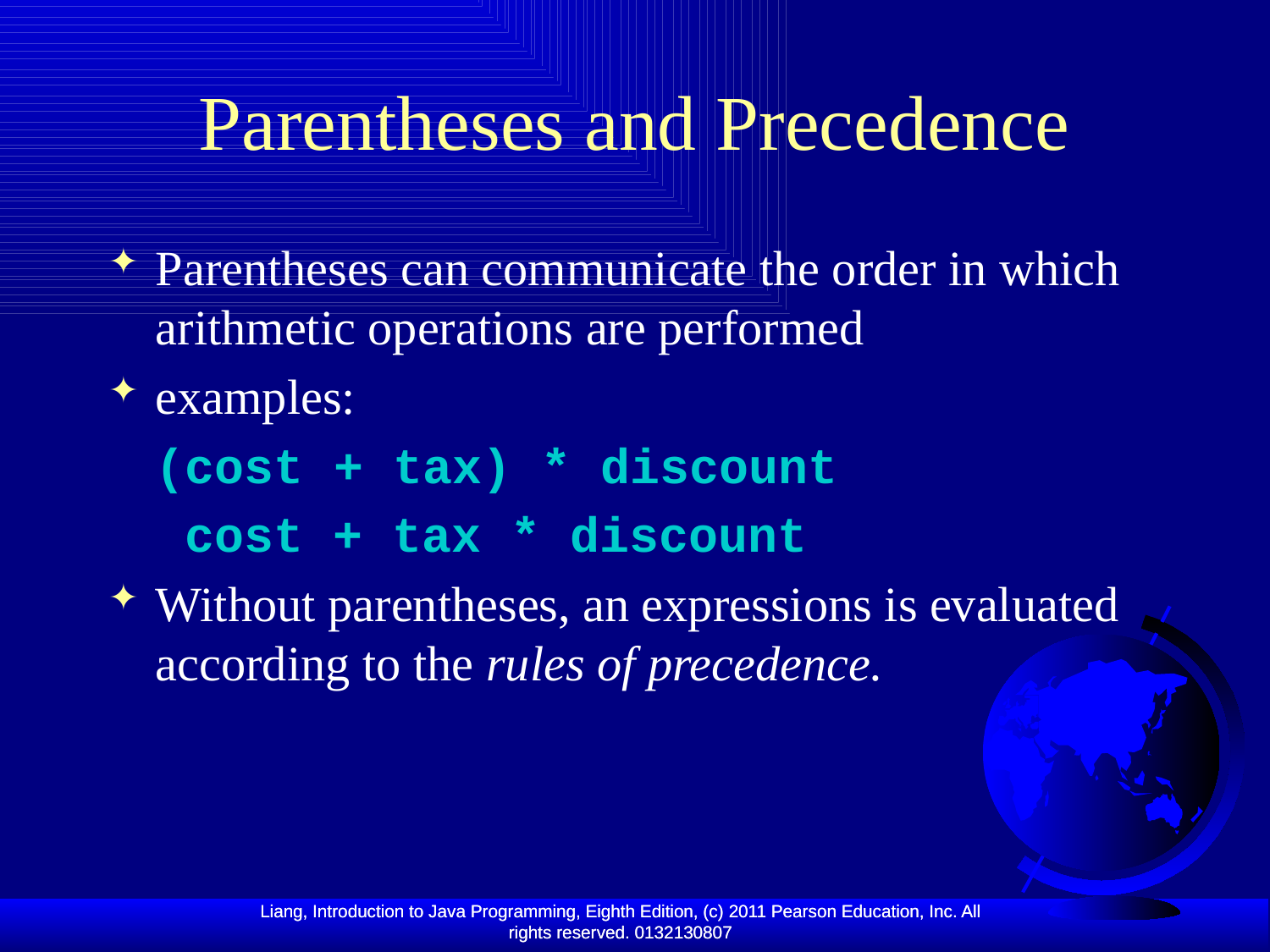

# Parentheses and Precedence
Parentheses can communicate the order in which arithmetic operations are performed
examples:
	(cost + tax) * discount
	 cost + tax * discount
Without parentheses, an expressions is evaluated according to the rules of precedence.